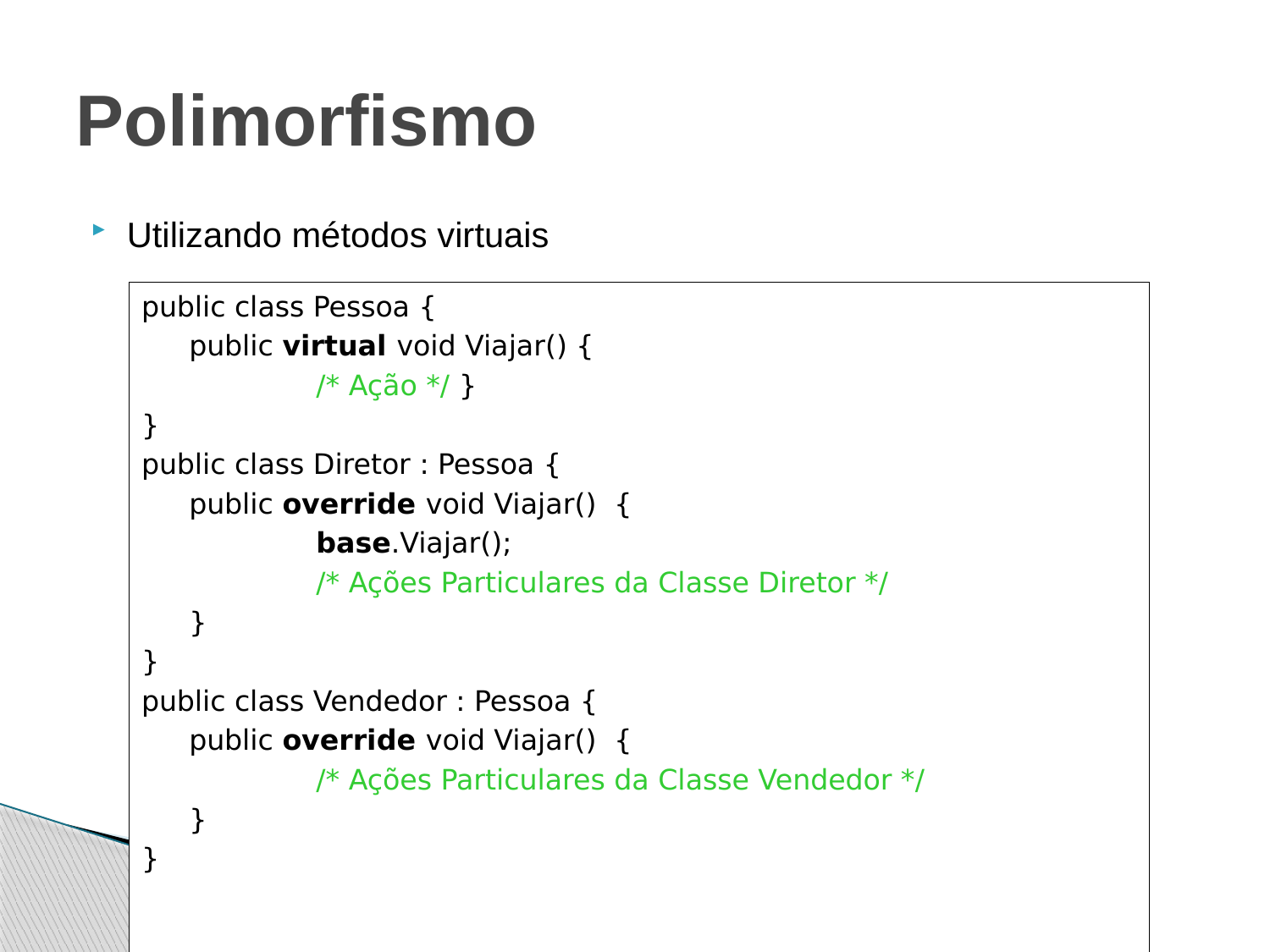

# Polimorfismo
Utilizando métodos virtuais
public class Pessoa {
	public virtual void Viajar() {
		/* Ação */ }
}
public class Diretor : Pessoa {
	public override void Viajar()  {
		base.Viajar();
		/* Ações Particulares da Classe Diretor */
	}
}
public class Vendedor : Pessoa {
	public override void Viajar()  {
		/* Ações Particulares da Classe Vendedor */
	}
}